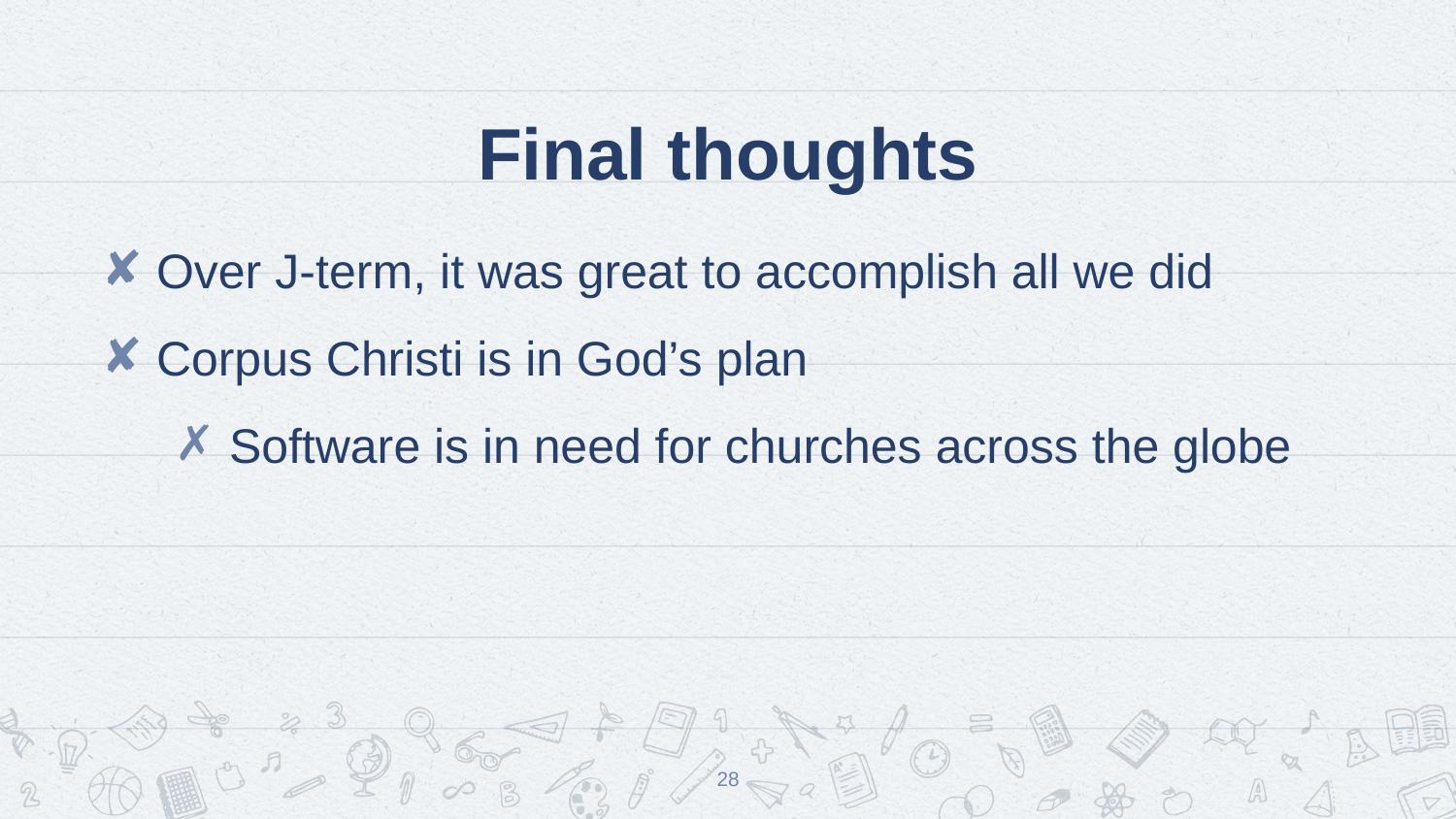

# Final thoughts
Over J-term, it was great to accomplish all we did
Corpus Christi is in God’s plan
Software is in need for churches across the globe
28